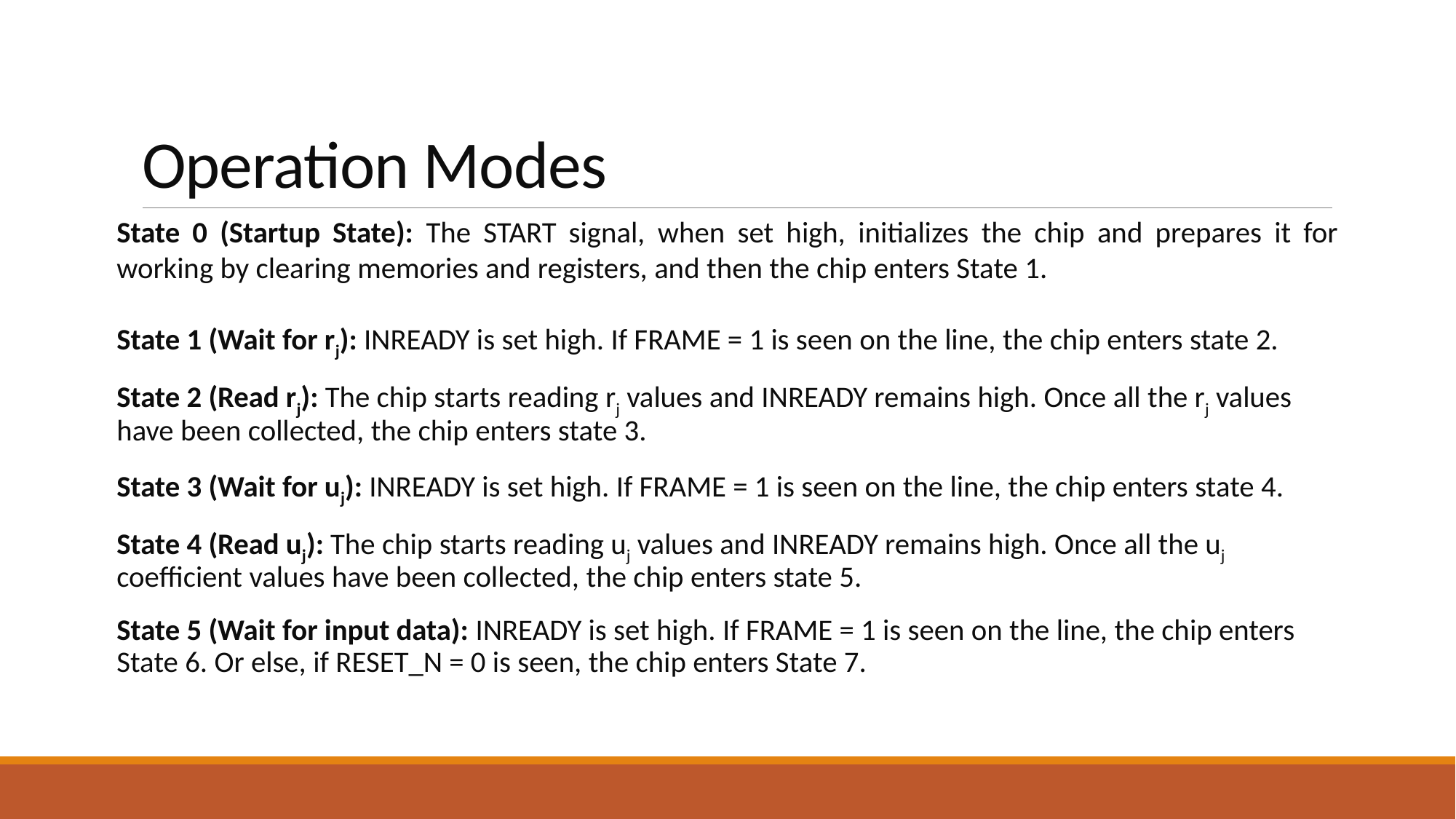

# Operation Modes
State 0 (Startup State): The START signal, when set high, initializes the chip and prepares it for working by clearing memories and registers, and then the chip enters State 1.

State 1 (Wait for rj): INREADY is set high. If FRAME = 1 is seen on the line, the chip enters state 2.
State 2 (Read rj): The chip starts reading rj values and INREADY remains high. Once all the rj values have been collected, the chip enters state 3.
State 3 (Wait for uj): INREADY is set high. If FRAME = 1 is seen on the line, the chip enters state 4.
State 4 (Read uj): The chip starts reading uj values and INREADY remains high. Once all the uj coefficient values have been collected, the chip enters state 5.
State 5 (Wait for input data): INREADY is set high. If FRAME = 1 is seen on the line, the chip enters State 6. Or else, if RESET_N = 0 is seen, the chip enters State 7.